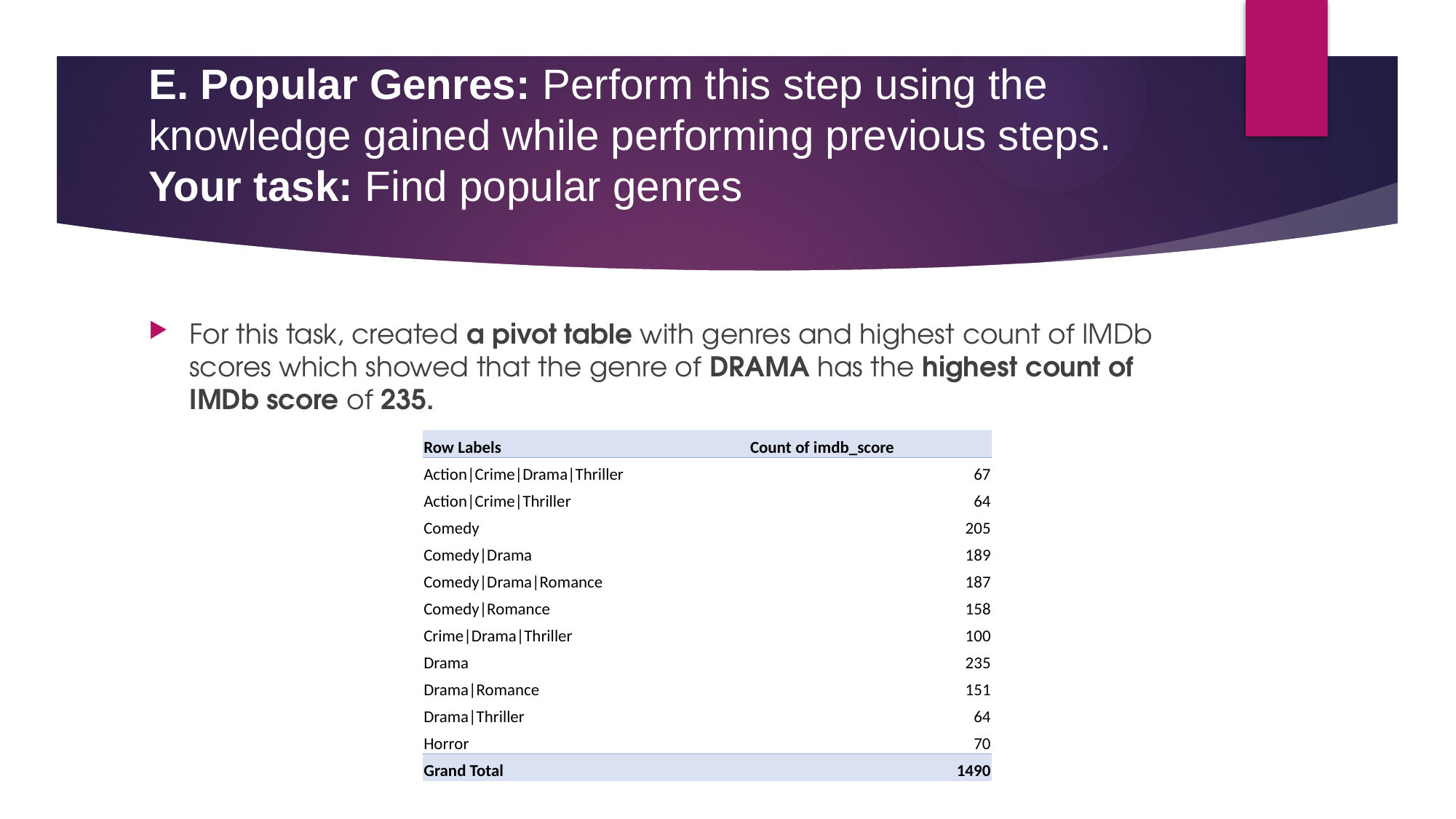

# E. Popular Genres: Perform this step using the knowledge gained while performing previous steps. Your task: Find popular genres
For this task, created a pivot table with genres and highest count of IMDb scores which showed that the genre of DRAMA has the highest count of IMDb score of 235.

| Row Labels | Count of imdb\_score |
| --- | --- |
| Action|Crime|Drama|Thriller | 67 |
| Action|Crime|Thriller | 64 |
| Comedy | 205 |
| Comedy|Drama | 189 |
| Comedy|Drama|Romance | 187 |
| Comedy|Romance | 158 |
| Crime|Drama|Thriller | 100 |
| Drama | 235 |
| Drama|Romance | 151 |
| Drama|Thriller | 64 |
| Horror | 70 |
| Grand Total | 1490 |